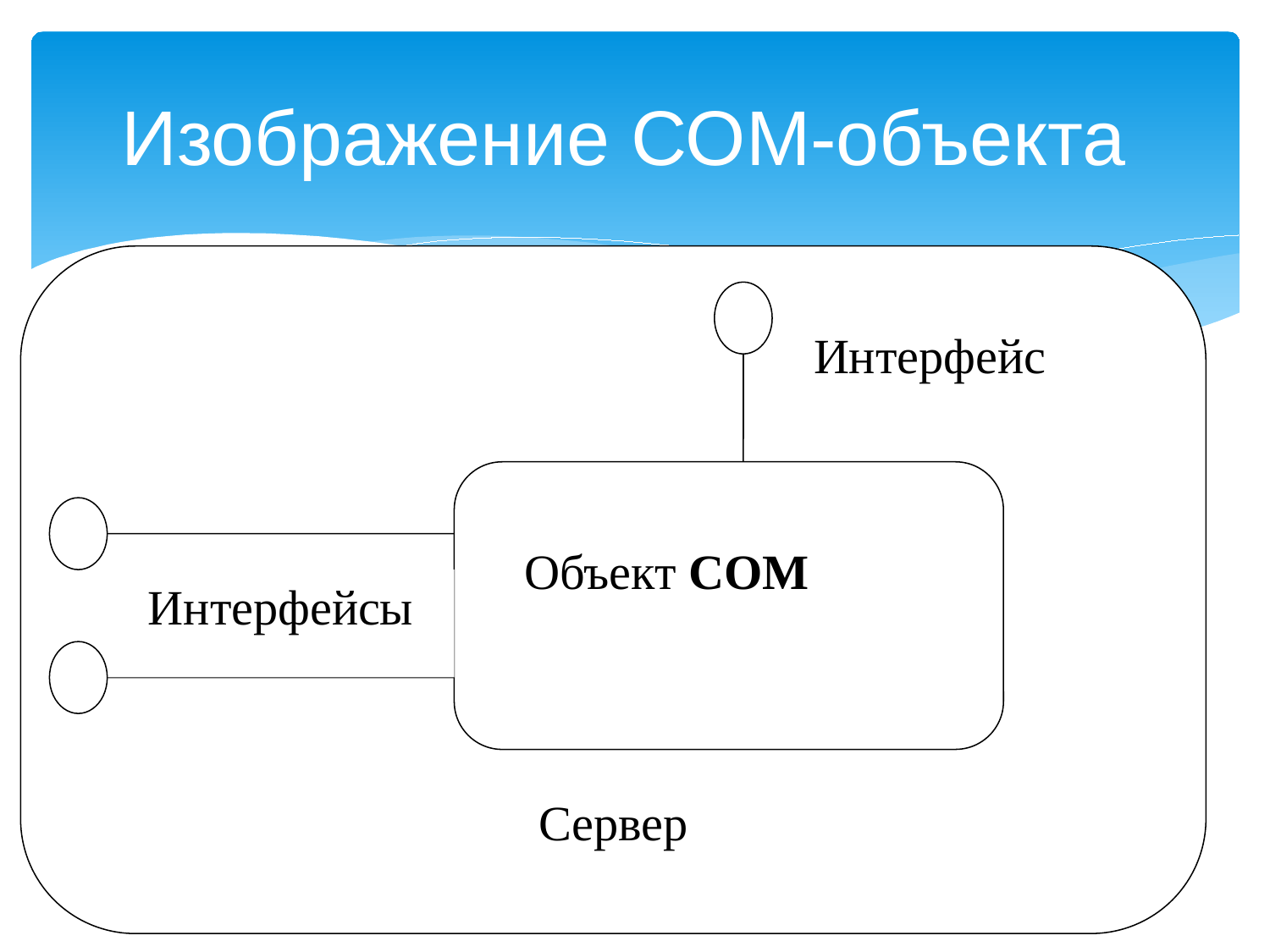

# Изображение СОМ-объекта

Интерфейс

Объект СОМ
Интерфейсы

Сервер